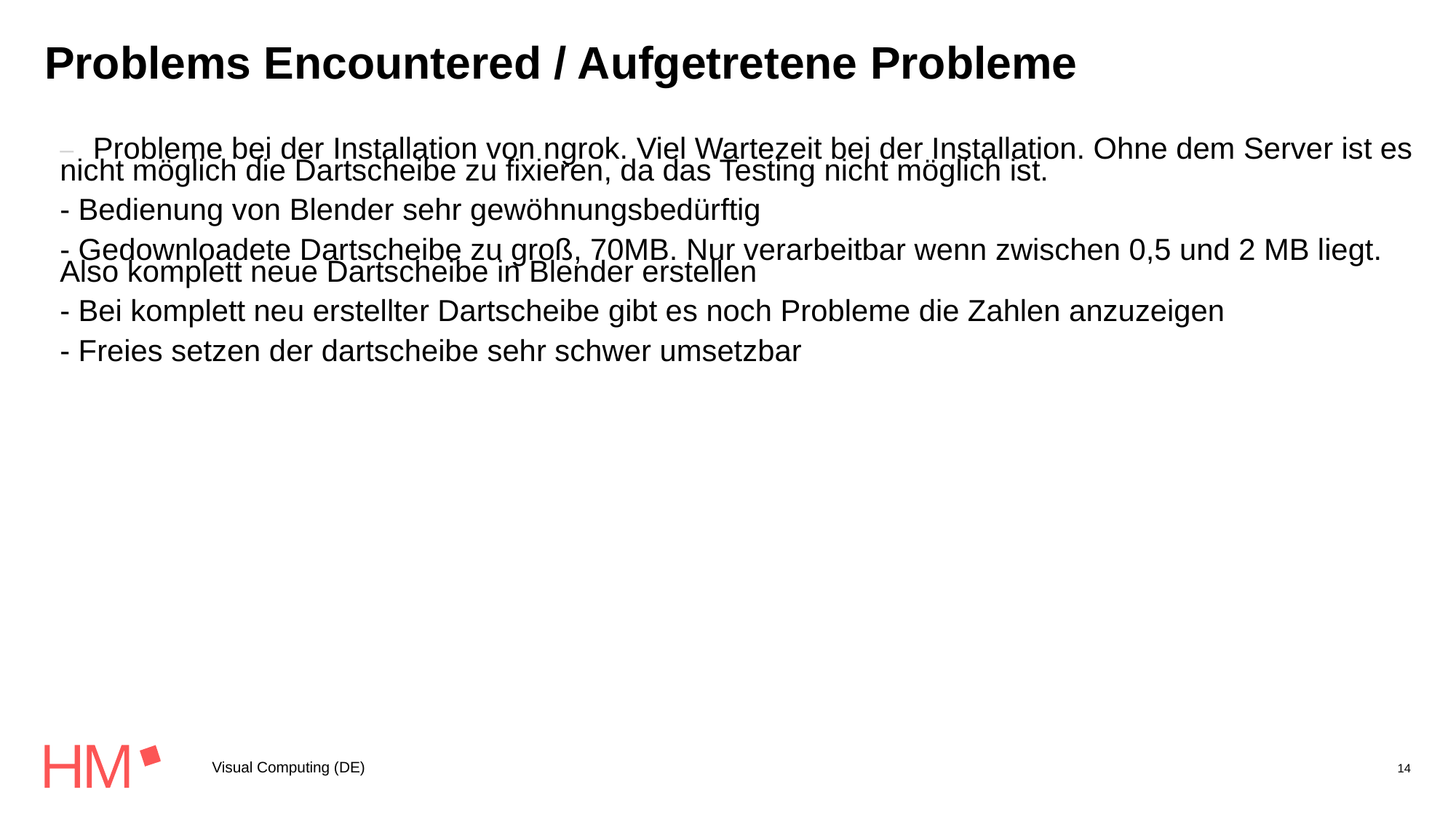

# Problems Encountered / Aufgetretene Probleme
- Probleme bei der Installation von ngrok. Viel Wartezeit bei der Installation. Ohne dem Server ist es nicht möglich die Dartscheibe zu fixieren, da das Testing nicht möglich ist.
- Bedienung von Blender sehr gewöhnungsbedürftig
- Gedownloadete Dartscheibe zu groß, 70MB. Nur verarbeitbar wenn zwischen 0,5 und 2 MB liegt. Also komplett neue Dartscheibe in Blender erstellen
- Bei komplett neu erstellter Dartscheibe gibt es noch Probleme die Zahlen anzuzeigen
- Freies setzen der dartscheibe sehr schwer umsetzbar

Visual Computing (DE)
14